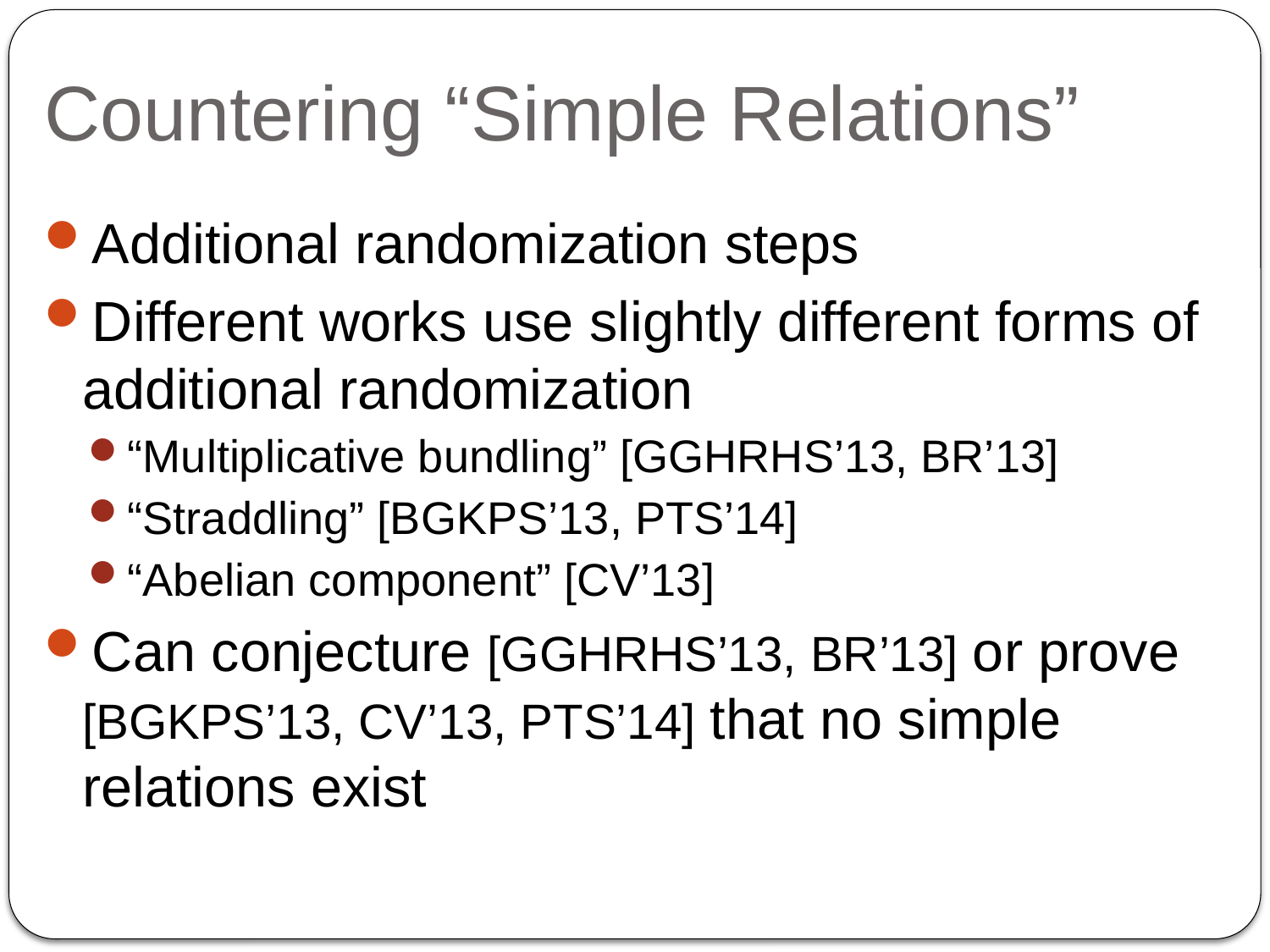

# Countering “Simple Relations”
Additional randomization steps
Different works use slightly different forms of additional randomization
“Multiplicative bundling” [GGHRHS’13, BR’13]
“Straddling” [BGKPS’13, PTS’14]
“Abelian component” [CV’13]
Can conjecture [GGHRHS’13, BR’13] or prove [BGKPS’13, CV’13, PTS’14] that no simple relations exist